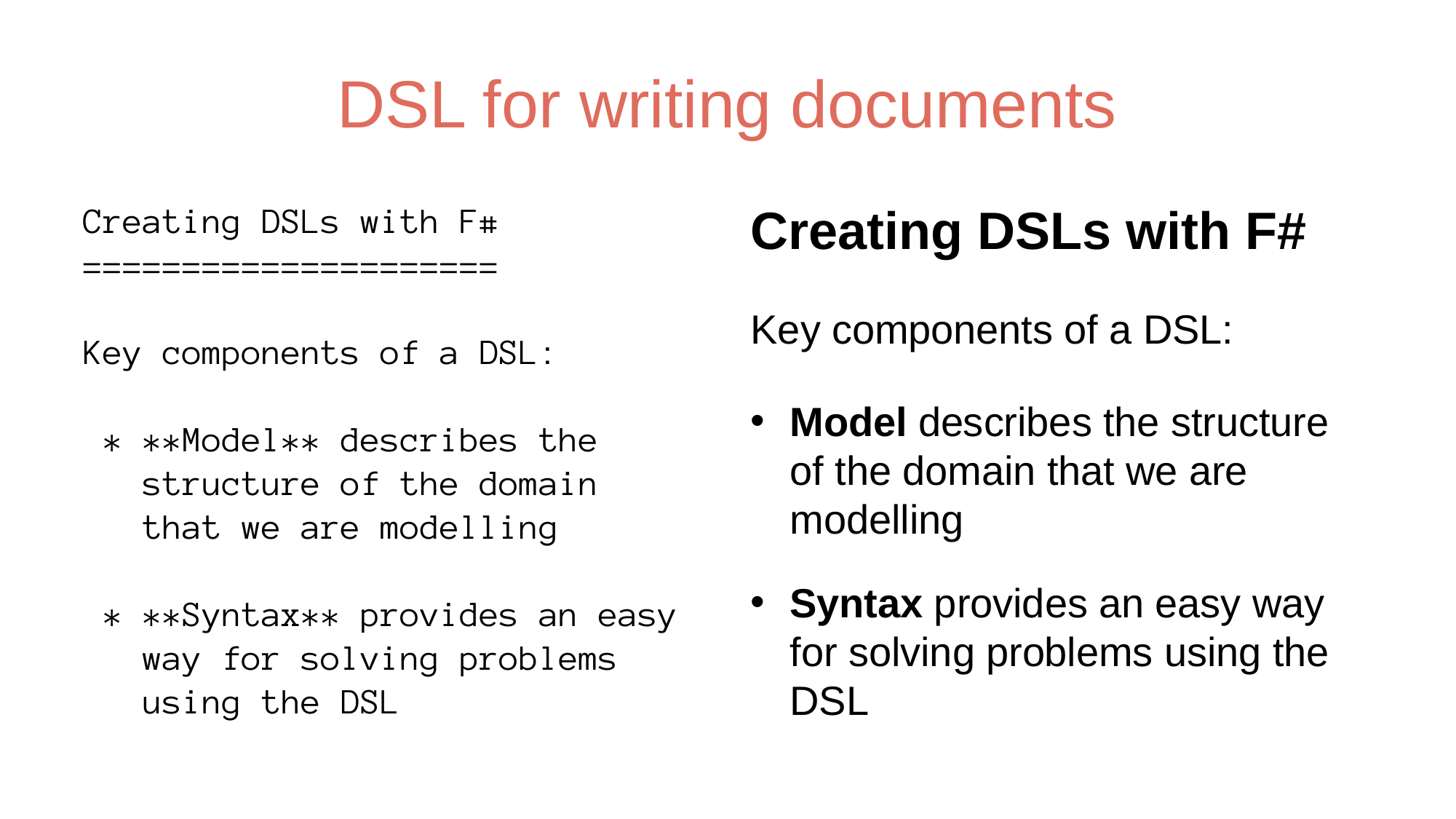

# DSL for writing documents
Creating DSLs with F#
=====================

Key components of a DSL:

 * **Model** describes the
   structure of the domain
   that we are modelling

 * **Syntax** provides an easy
   way for solving problems
   using the DSL
Creating DSLs with F#
Key components of a DSL:
Model describes the structure
of the domain that we are modelling
Syntax provides an easy way for solving problems using the DSL